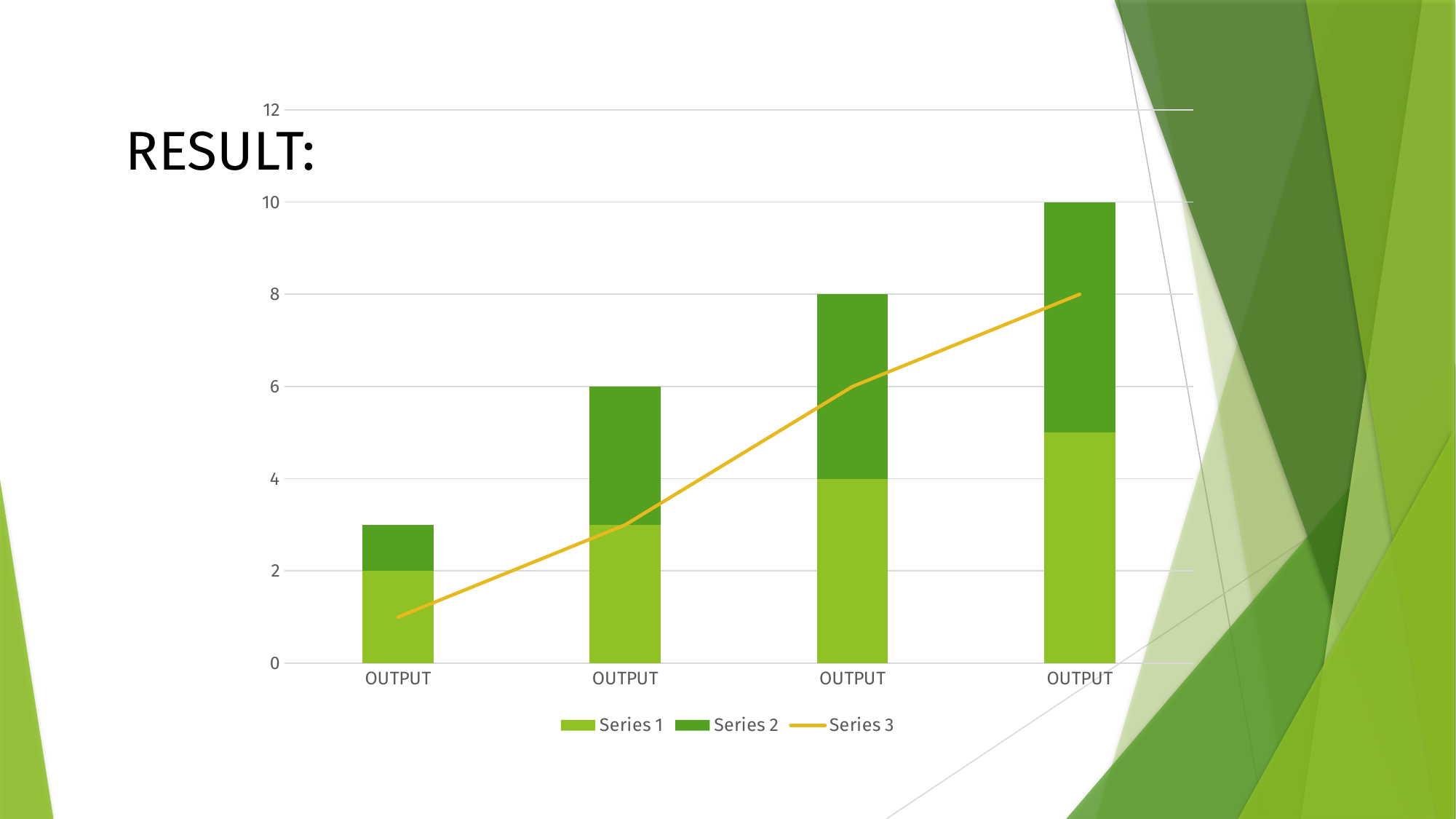

### Chart

| Category | Series 1 | Series 2 | Series 3 |
|---|---|---|---|
| OUTPUT | 2.0 | 1.0 | 1.0 |
| OUTPUT | 3.0 | 3.0 | 3.0 |
| OUTPUT | 4.0 | 4.0 | 6.0 |
| OUTPUT | 5.0 | 5.0 | 8.0 |
RESULT: